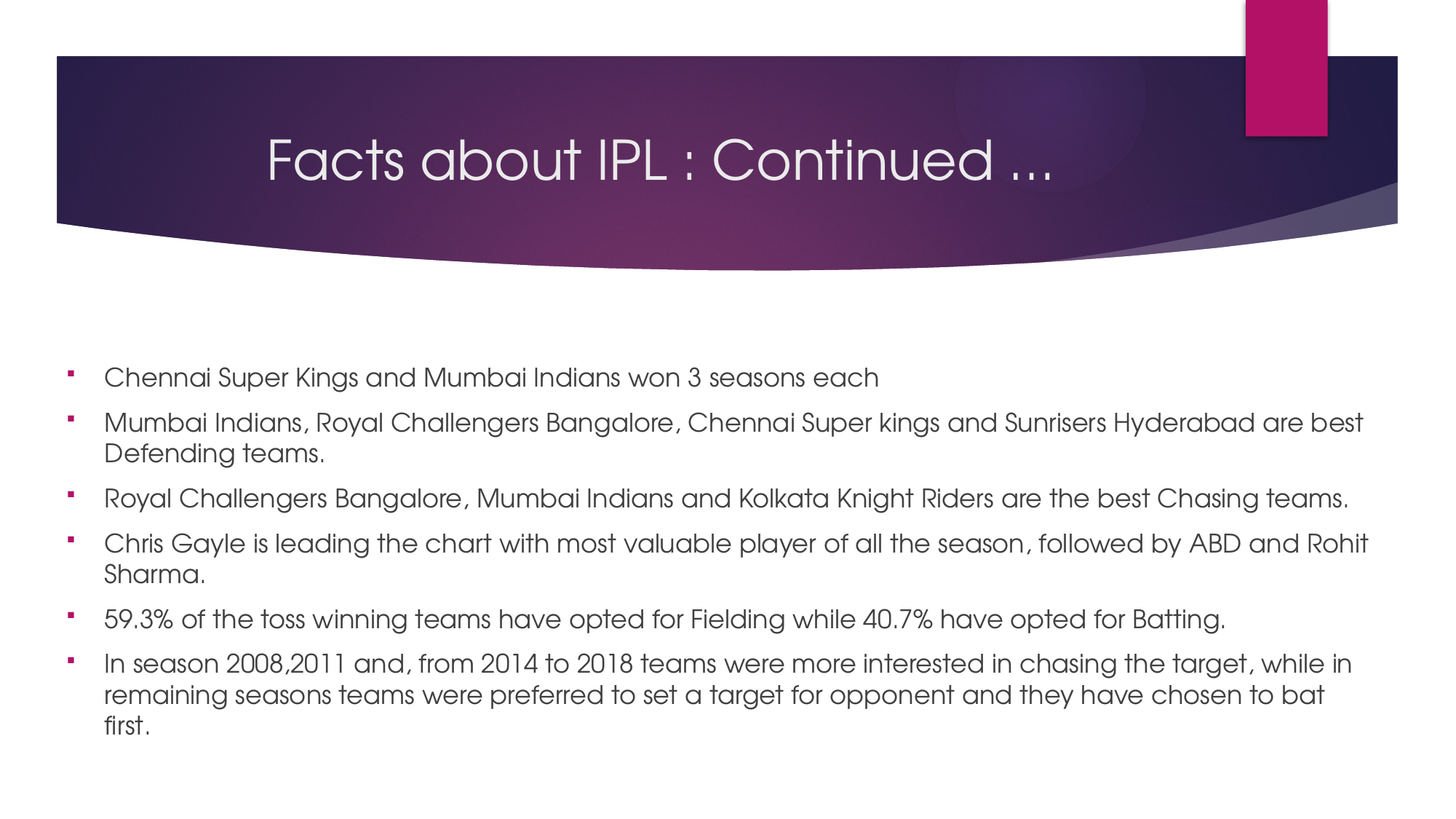

# Facts about IPL : Continued …

Chennai Super Kings and Mumbai Indians won 3 seasons each
Mumbai Indians, Royal Challengers Bangalore, Chennai Super kings and Sunrisers Hyderabad are best Defending teams.
Royal Challengers Bangalore, Mumbai Indians and Kolkata Knight Riders are the best Chasing teams.
Chris Gayle is leading the chart with most valuable player of all the season, followed by ABD and Rohit Sharma.
59.3% of the toss winning teams have opted for Fielding while 40.7% have opted for Batting.
In season 2008,2011 and, from 2014 to 2018 teams were more interested in chasing the target, while in remaining seasons teams were preferred to set a target for opponent and they have chosen to bat first.